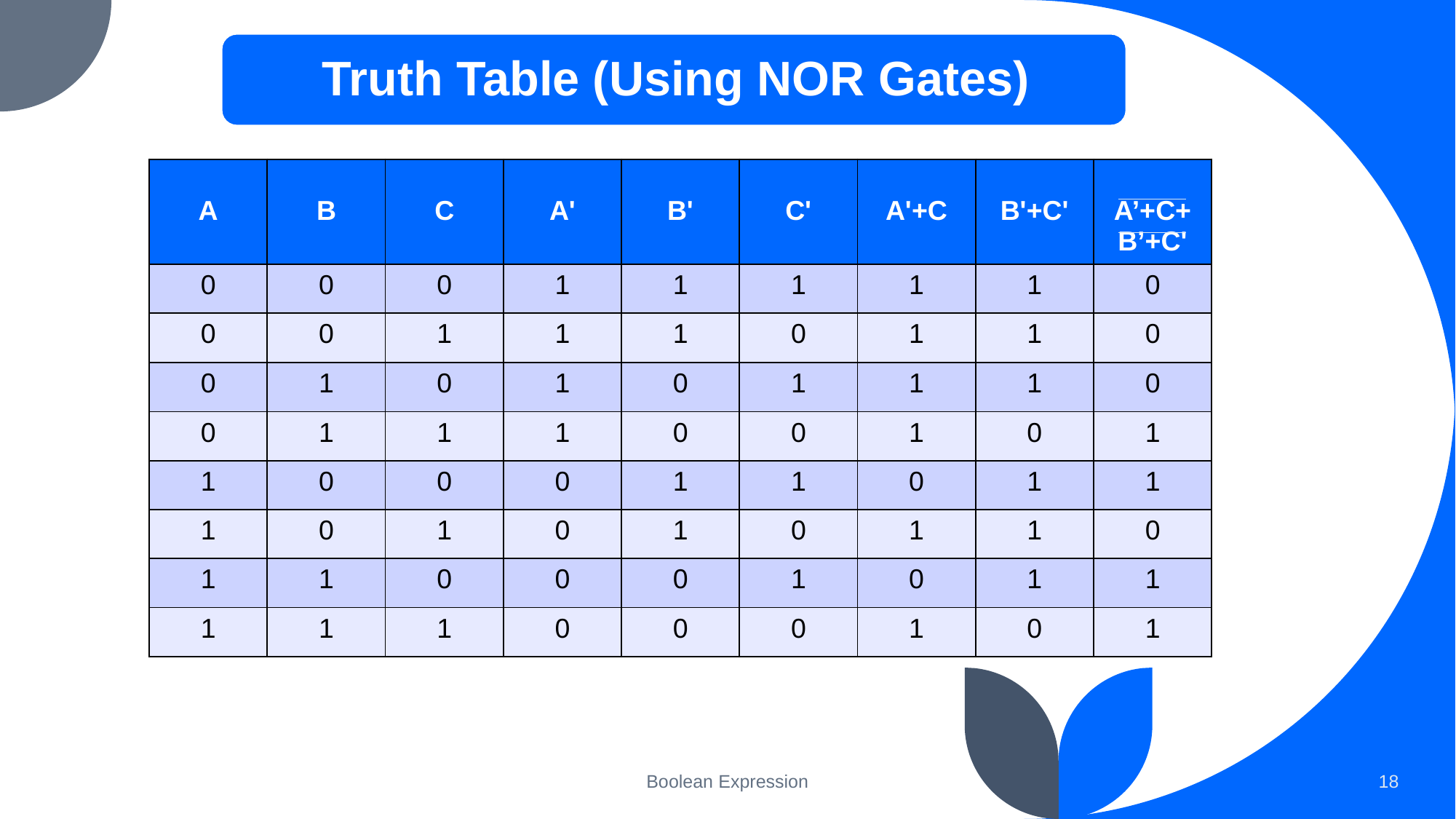

Truth Table (Using NOR Gates)
| A | B | C | A' | B' | C' | A'+C | B'+C' | A’+C+ B’+C' |
| --- | --- | --- | --- | --- | --- | --- | --- | --- |
| 0 | 0 | 0 | 1 | 1 | 1 | 1 | 1 | 0 |
| 0 | 0 | 1 | 1 | 1 | 0 | 1 | 1 | 0 |
| 0 | 1 | 0 | 1 | 0 | 1 | 1 | 1 | 0 |
| 0 | 1 | 1 | 1 | 0 | 0 | 1 | 0 | 1 |
| 1 | 0 | 0 | 0 | 1 | 1 | 0 | 1 | 1 |
| 1 | 0 | 1 | 0 | 1 | 0 | 1 | 1 | 0 |
| 1 | 1 | 0 | 0 | 0 | 1 | 0 | 1 | 1 |
| 1 | 1 | 1 | 0 | 0 | 0 | 1 | 0 | 1 |
Boolean Expression
18